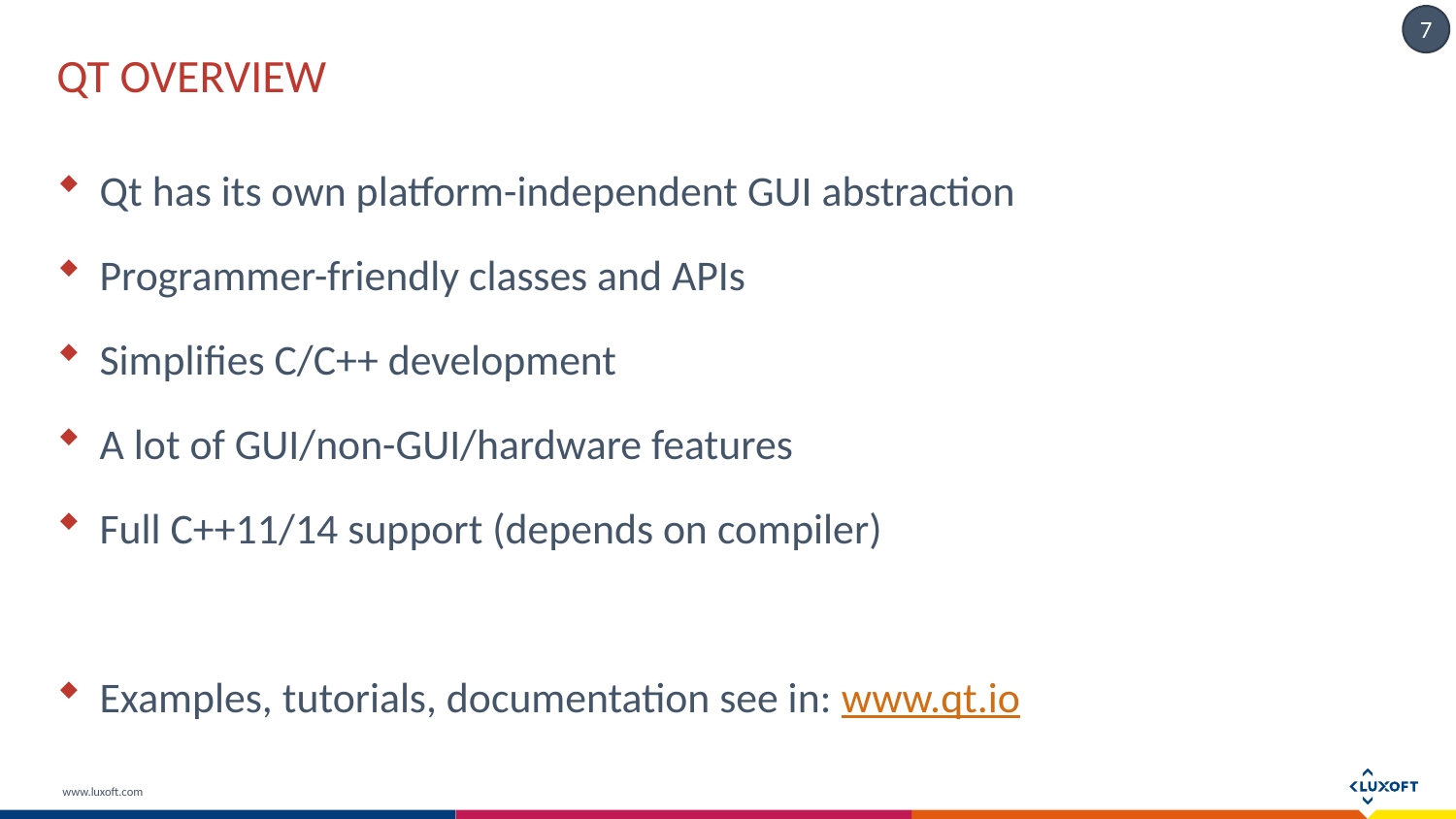

# QT Overview
Qt has its own platform-independent GUI abstraction
Programmer-friendly classes and APIs
Simplifies C/C++ development
A lot of GUI/non-GUI/hardware features
Full C++11/14 support (depends on compiler)

Examples, tutorials, documentation see in: www.qt.io